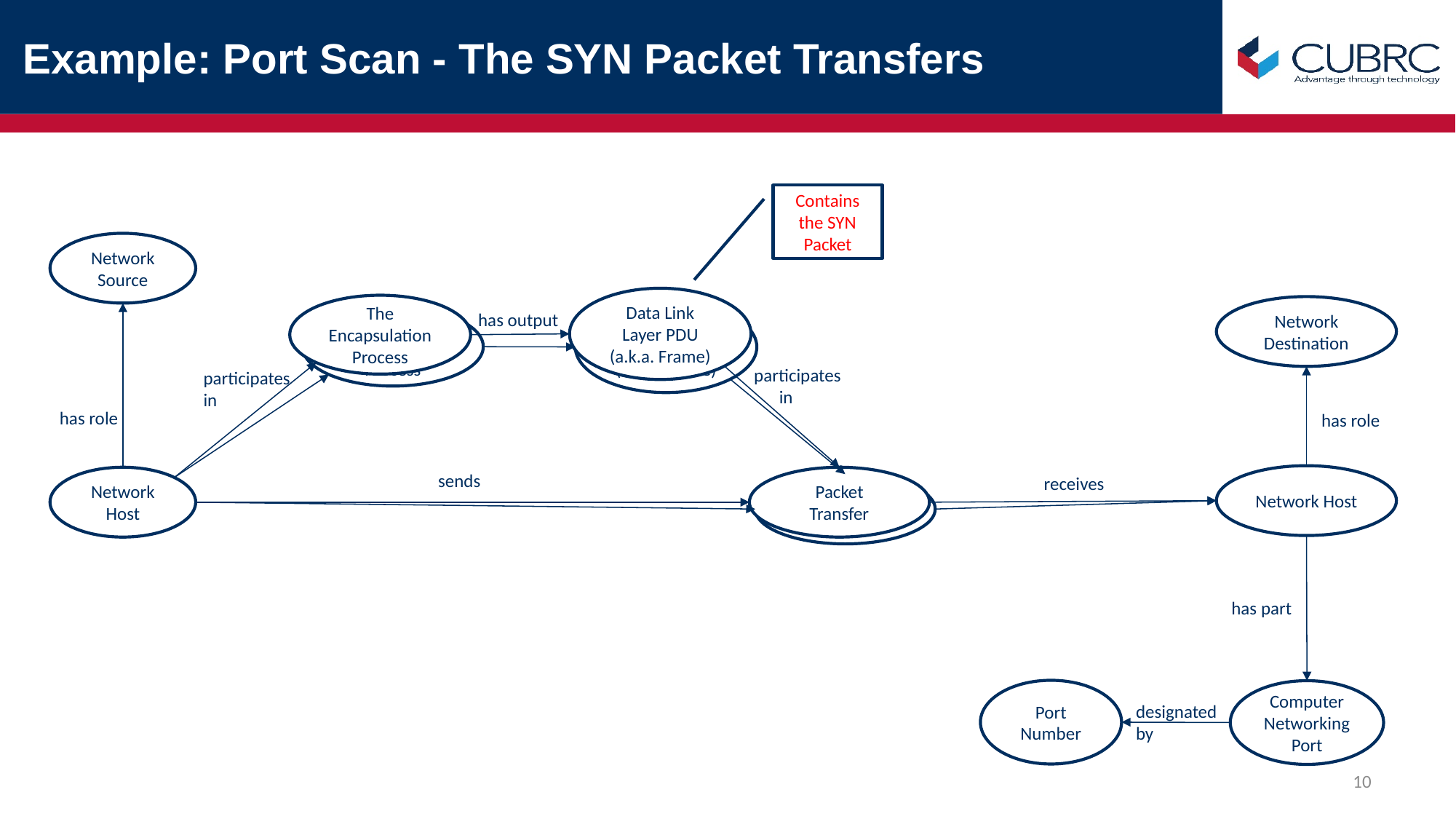

# Example: Port Scan - The SYN Packet Transfers
Contains the SYN Packet
Network Source
Data Link Layer PDU (a.k.a. Frame)
The Encapsulation Process
Network Destination
Data Link Layer PDU (a.k.a. Frame)
has output
The Encapsulation Process
participates
      in
participates
in
 has role
 has role
 sends
Network Host
 receives
Network Host
Packet Transfer
Packet Transfer
 has part
Port Number
Computer Networking Port
designated
by
10